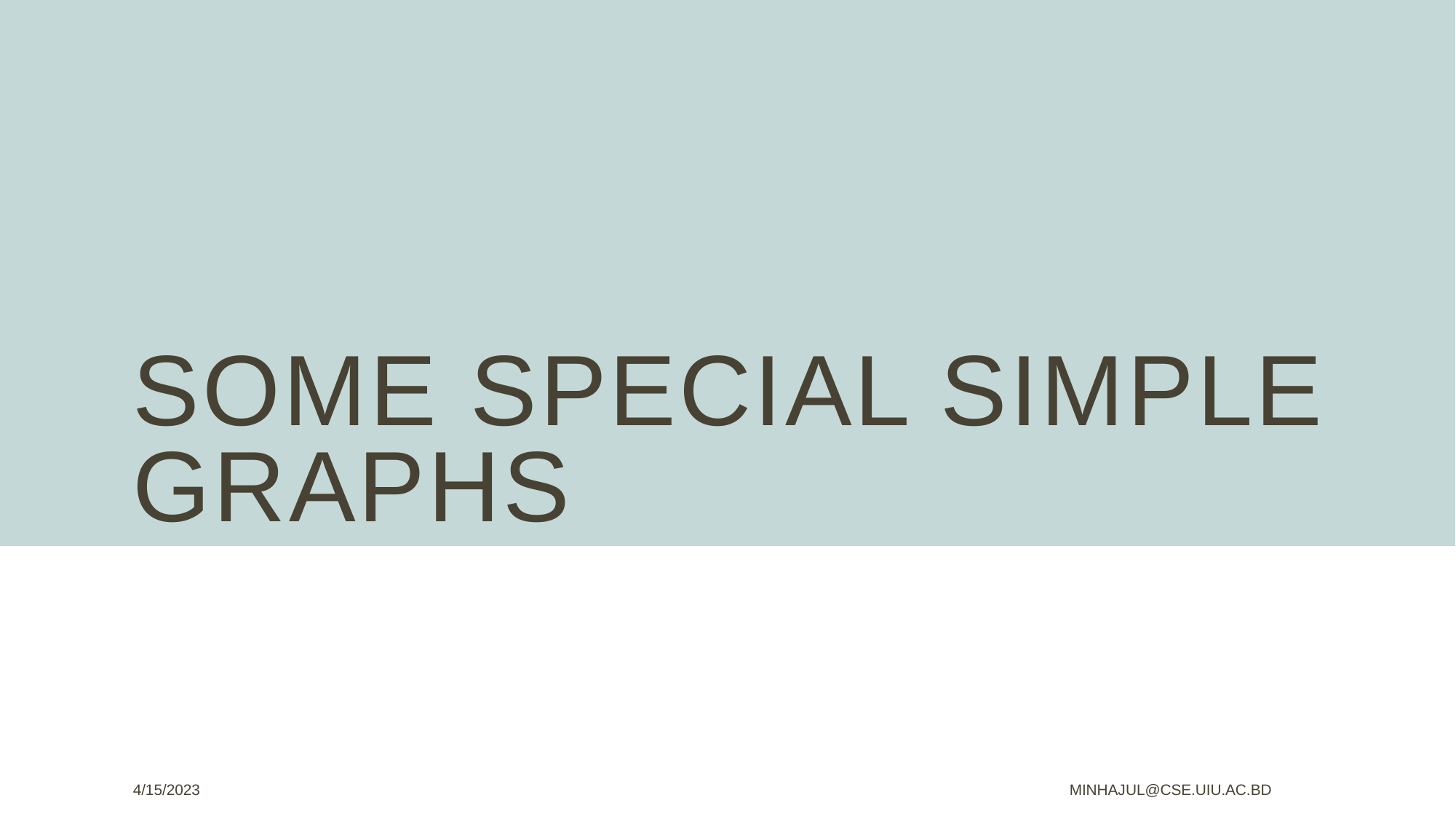

# Some special simple graphs

4/15/2023
minhajul@cse.uiu.ac.bd